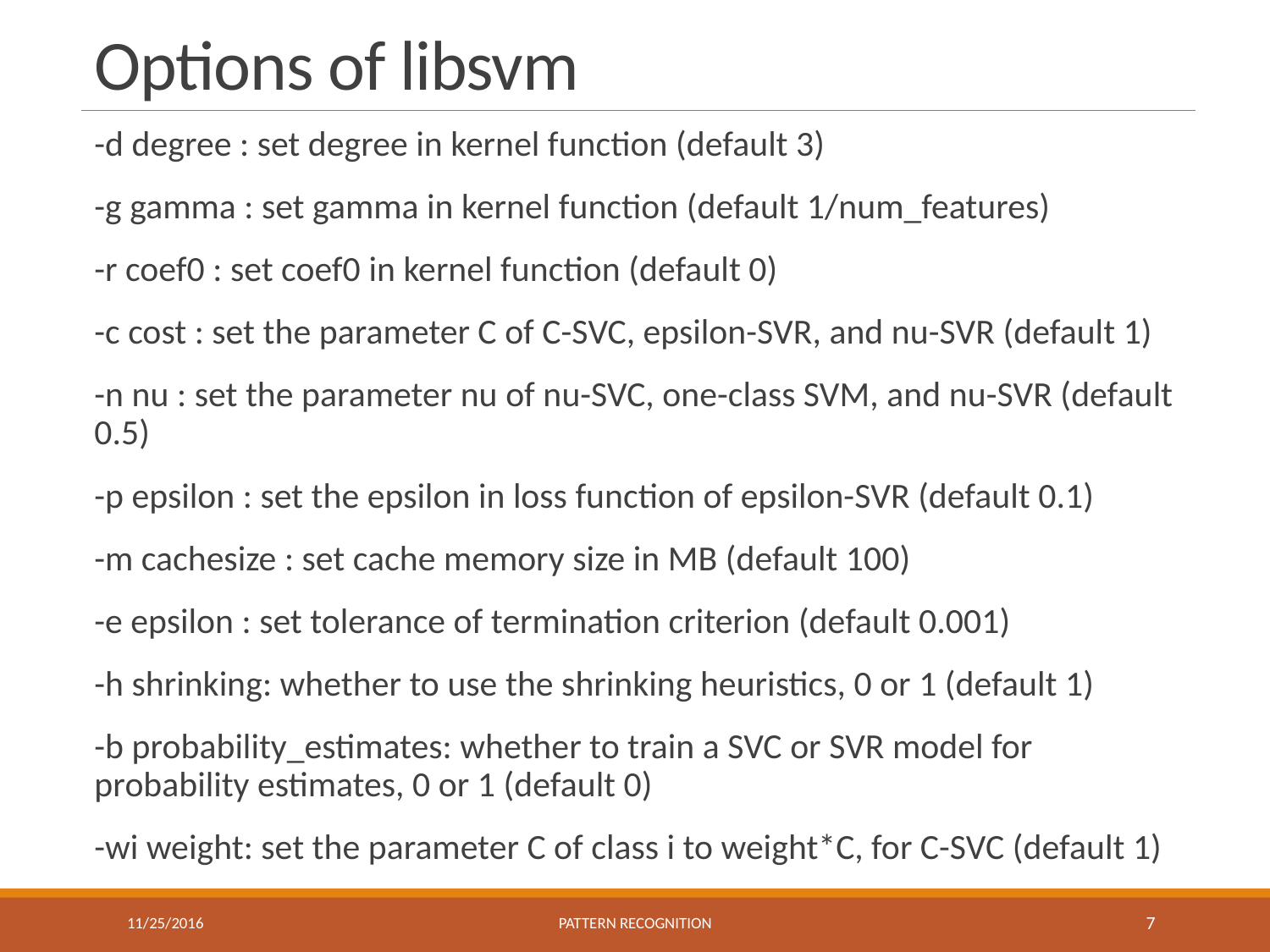

# Options of libsvm
-d degree : set degree in kernel function (default 3)
-g gamma : set gamma in kernel function (default 1/num_features)
-r coef0 : set coef0 in kernel function (default 0)
-c cost : set the parameter C of C-SVC, epsilon-SVR, and nu-SVR (default 1)
-n nu : set the parameter nu of nu-SVC, one-class SVM, and nu-SVR (default 0.5)
-p epsilon : set the epsilon in loss function of epsilon-SVR (default 0.1)
-m cachesize : set cache memory size in MB (default 100)
-e epsilon : set tolerance of termination criterion (default 0.001)
-h shrinking: whether to use the shrinking heuristics, 0 or 1 (default 1)
-b probability_estimates: whether to train a SVC or SVR model for probability estimates, 0 or 1 (default 0)
-wi weight: set the parameter C of class i to weight*C, for C-SVC (default 1)
11/25/2016
Pattern recognition
7